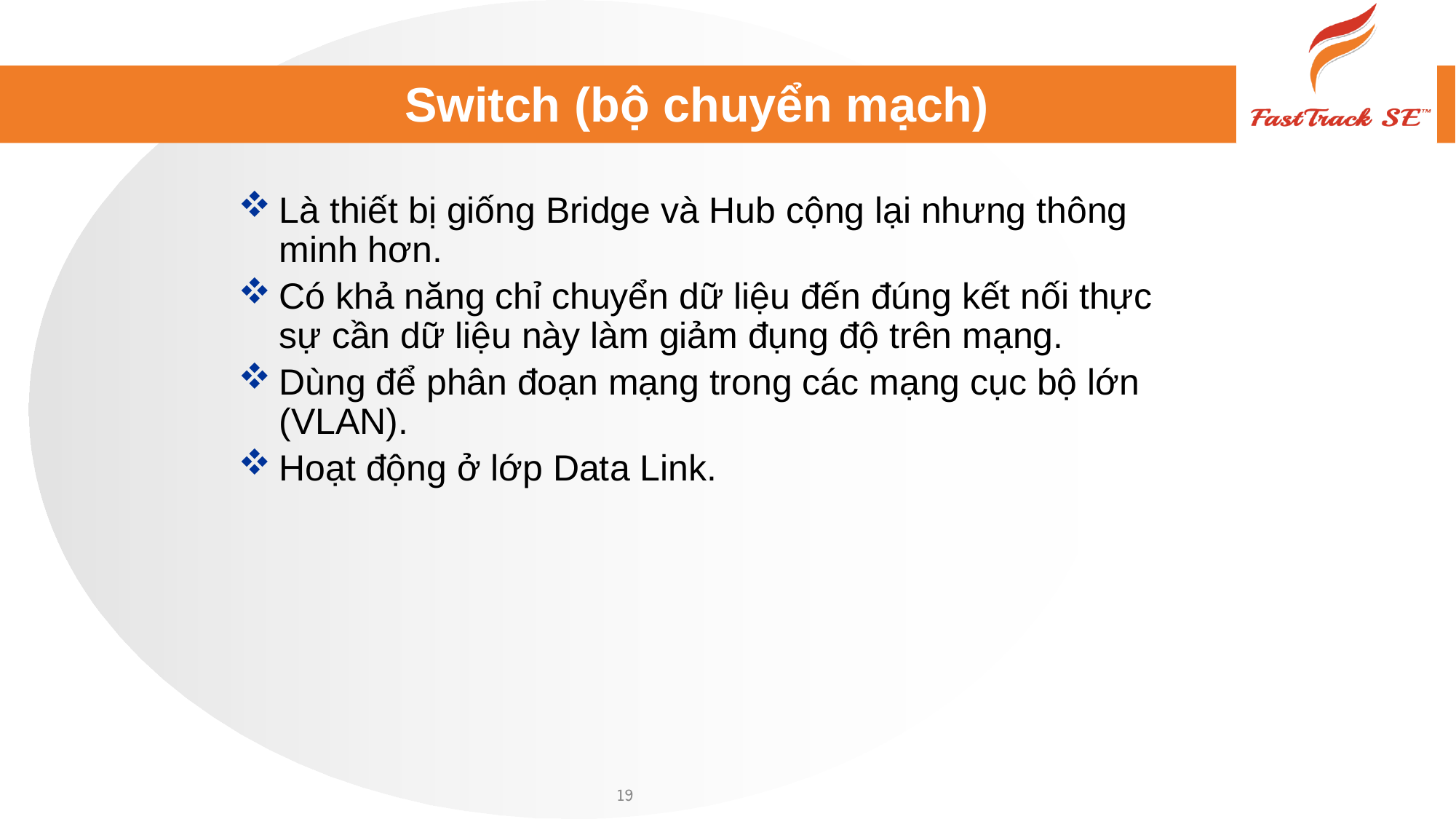

# Switch (bộ chuyển mạch)
Là thiết bị giống Bridge và Hub cộng lại nhưng thông minh hơn.
Có khả năng chỉ chuyển dữ liệu đến đúng kết nối thực sự cần dữ liệu này làm giảm đụng độ trên mạng.
Dùng để phân đoạn mạng trong các mạng cục bộ lớn (VLAN).
Hoạt động ở lớp Data Link.

19